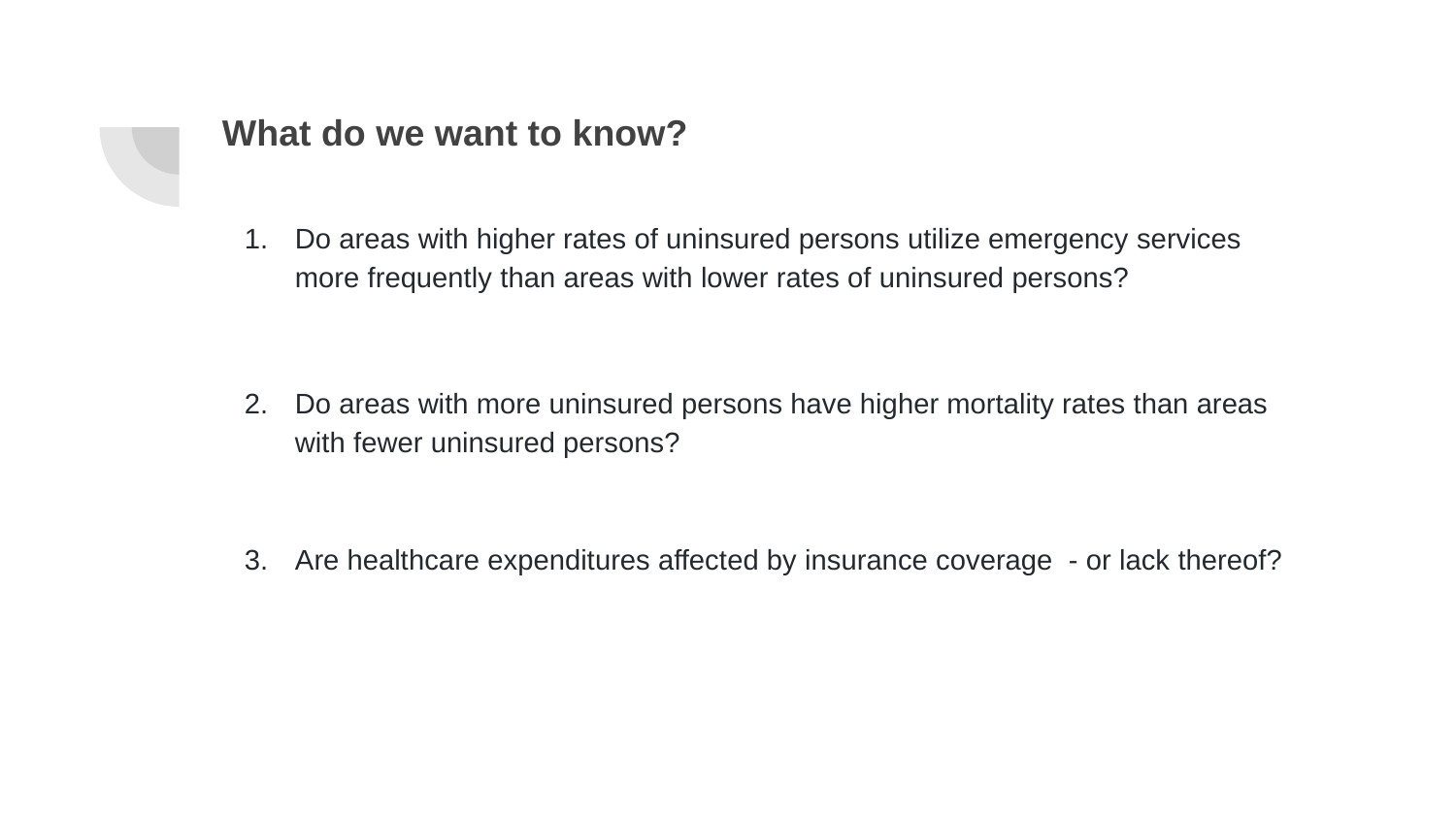

# What do we want to know?
Do areas with higher rates of uninsured persons utilize emergency services more frequently than areas with lower rates of uninsured persons?

Do areas with more uninsured persons have higher mortality rates than areas with fewer uninsured persons?
Are healthcare expenditures affected by insurance coverage  - or lack thereof?